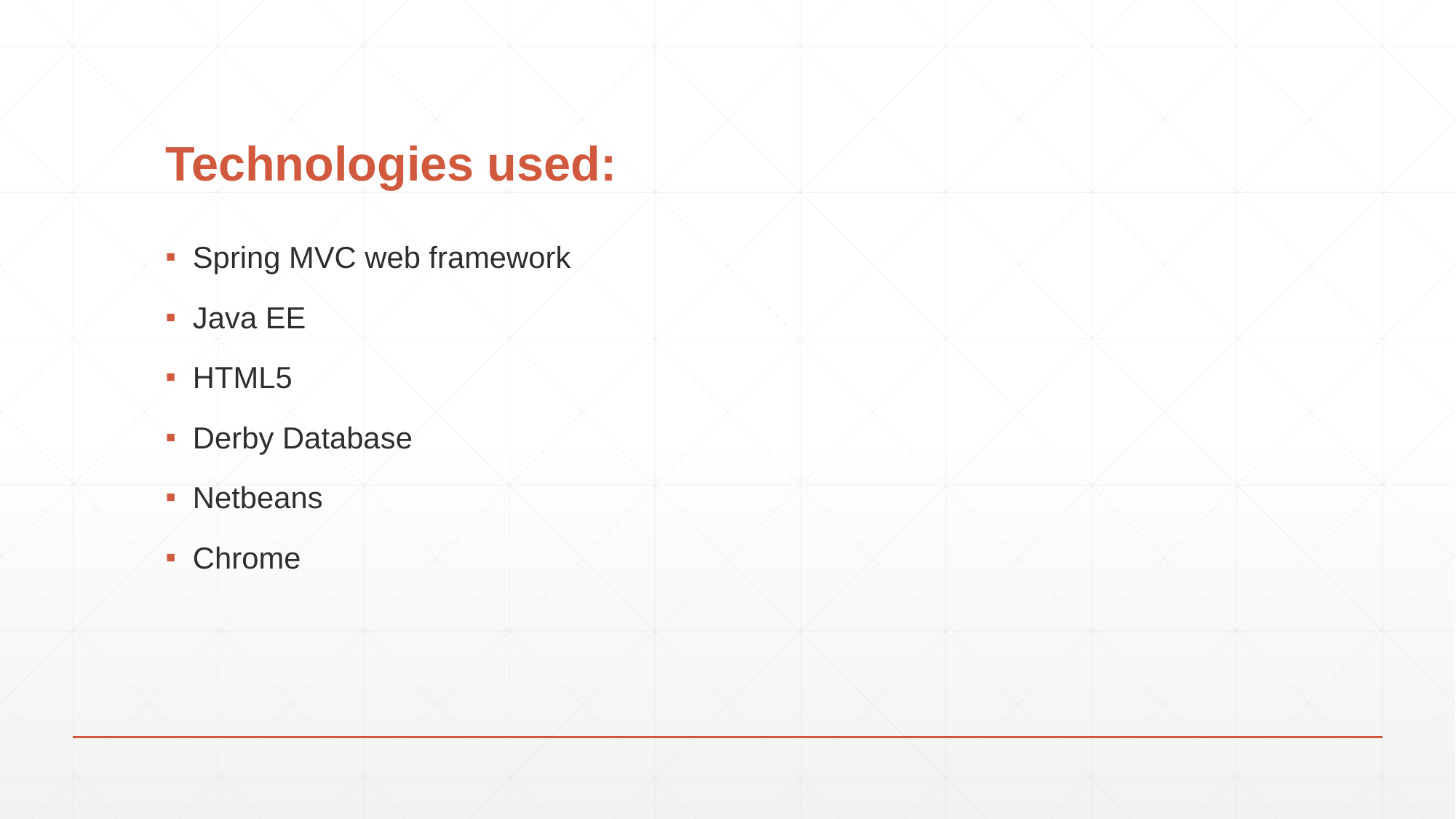

# Technologies used:
Spring MVC web framework
Java EE
HTML5
Derby Database
Netbeans
Chrome